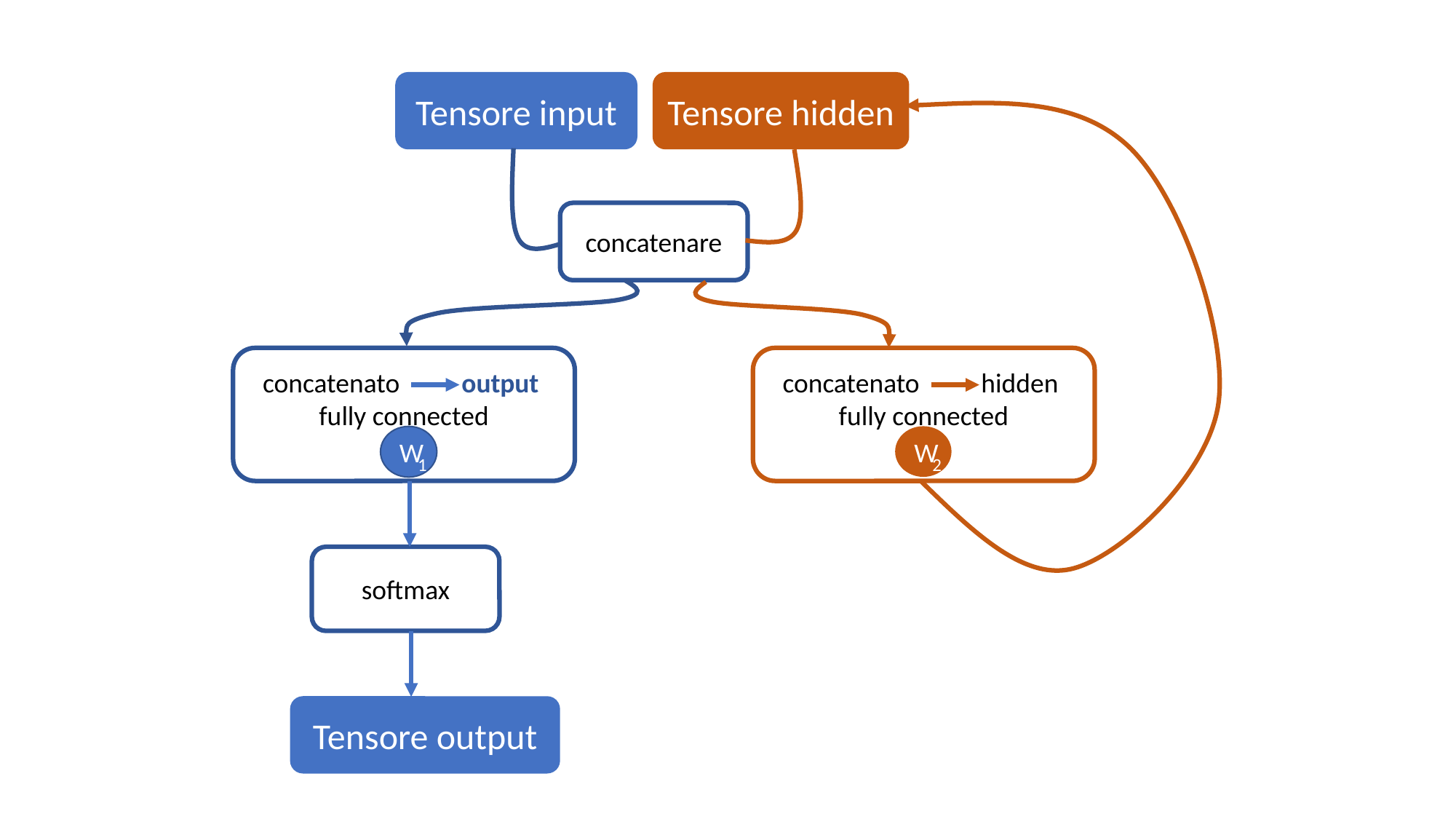

Tensore input
Tensore hidden

concatenare

concatenato          output
fully connected
 W
concatenato          hidden
fully connected
W
W
2
W
1
1
2
softmax
Tensore output